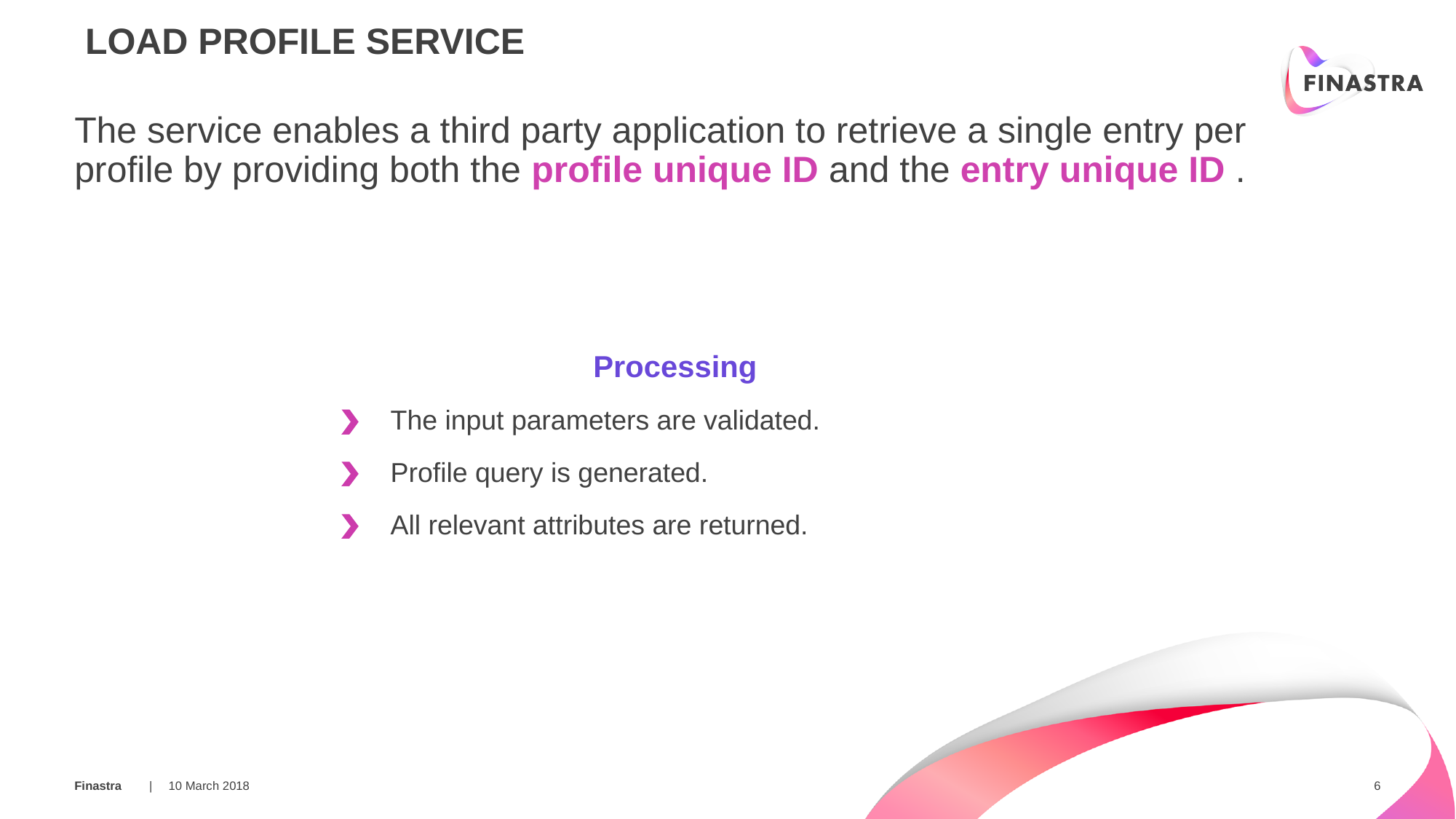

Load Profile Service
The service enables a third party application to retrieve a single entry per profile by providing both the profile unique ID and the entry unique ID .

Processing
The input parameters are validated.
Profile query is generated.
All relevant attributes are returned.
10 March 2018
6